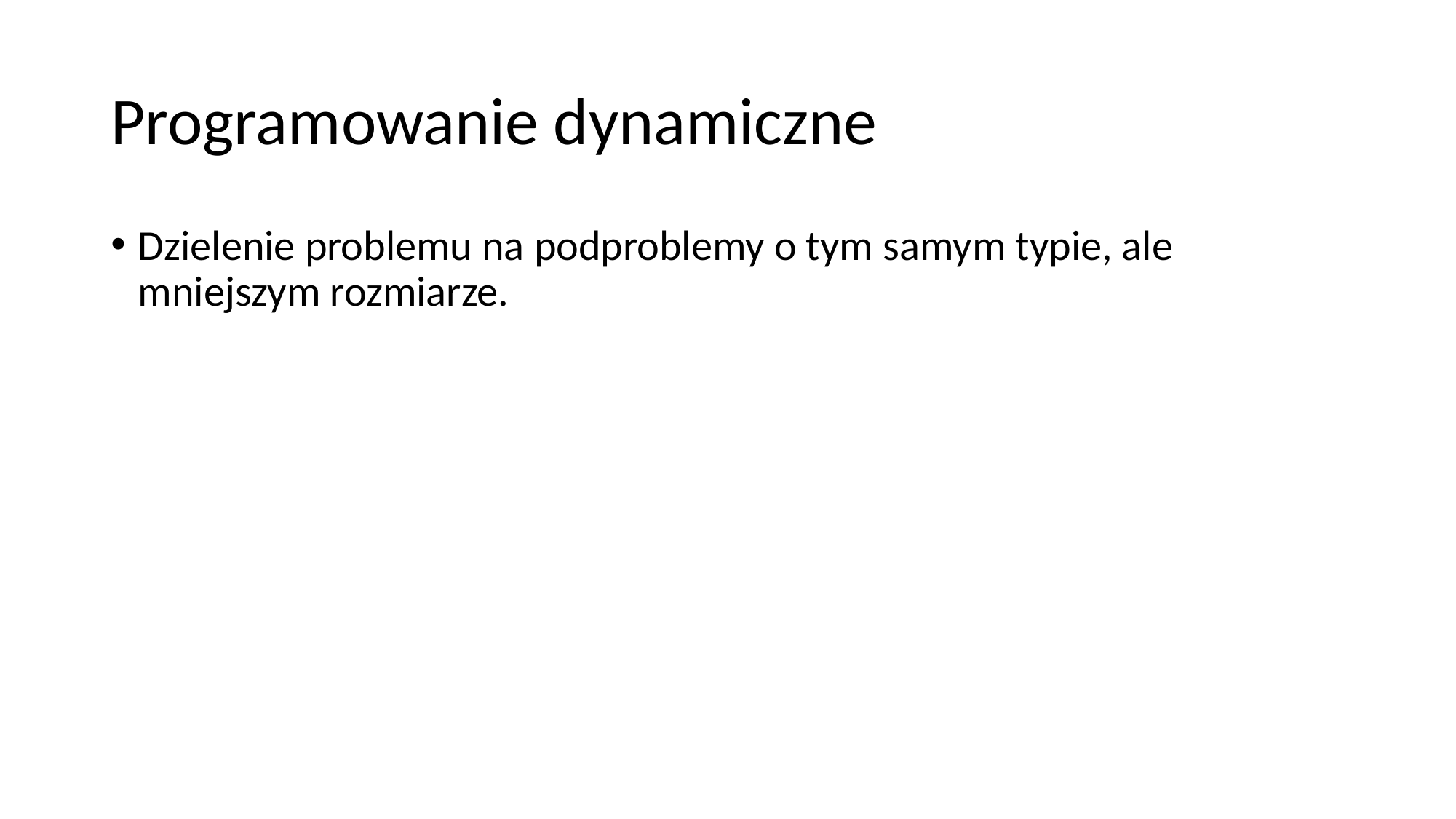

# Programowanie dynamiczne
Dzielenie problemu na podproblemy o tym samym typie, ale mniejszym rozmiarze.
Podproblemy są rozwiązywane tylko raz, a wynik jest zapamiętywany („memoizacja”).
Kluczowe jest rekurencyjne rozbicie problemu na podproblemy.